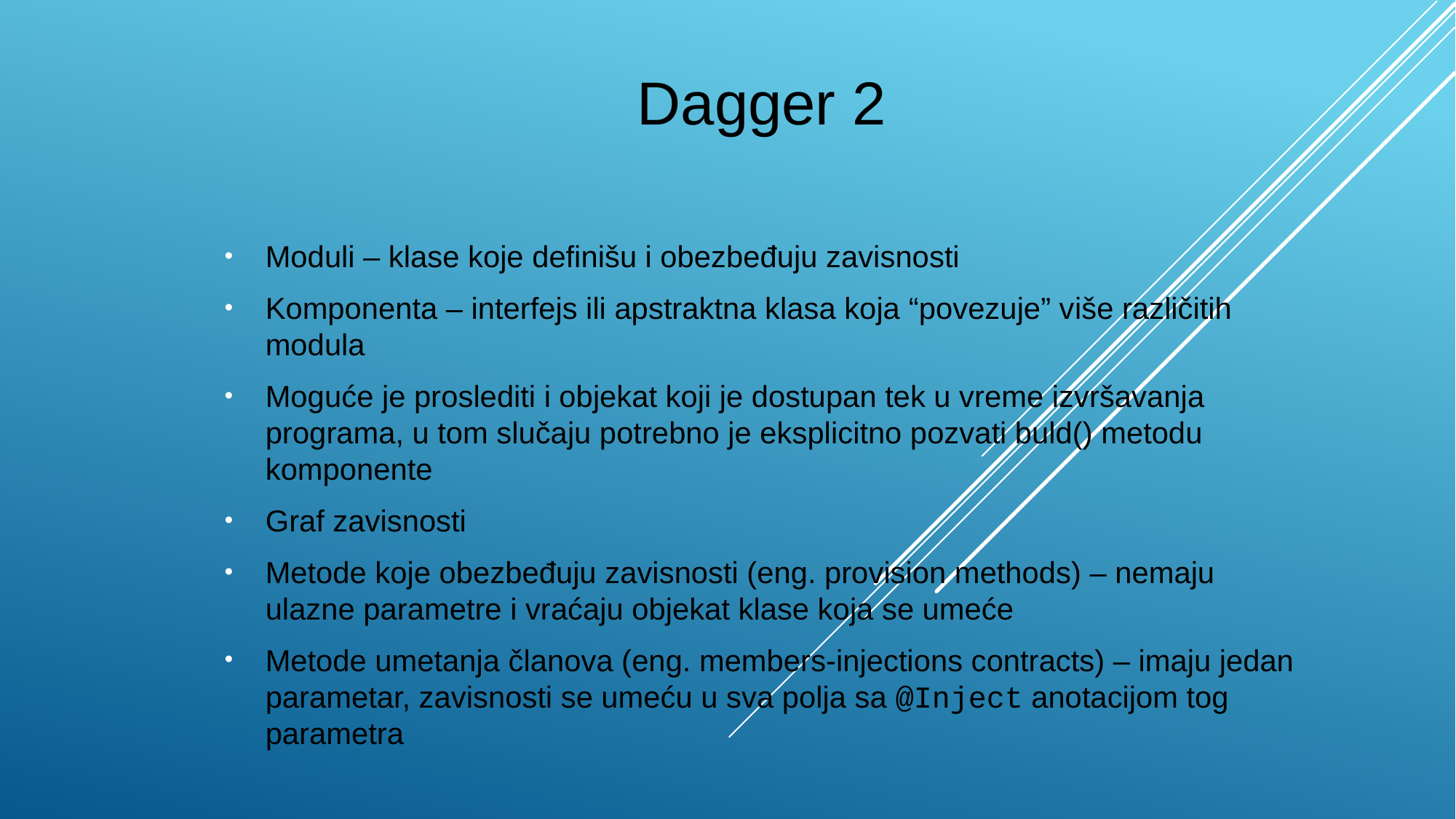

# Dagger 2
Moduli – klase koje definišu i obezbeđuju zavisnosti
Komponenta – interfejs ili apstraktna klasa koja “povezuje” više različitih modula
Moguće je proslediti i objekat koji je dostupan tek u vreme izvršavanja programa, u tom slučaju potrebno je eksplicitno pozvati buld() metodu komponente
Graf zavisnosti
Metode koje obezbeđuju zavisnosti (eng. provision methods) – nemaju ulazne parametre i vraćaju objekat klase koja se umeće
Metode umetanja članova (eng. members-injections contracts) – imaju jedan parametar, zavisnosti se umeću u sva polja sa @Inject anotacijom tog parametra